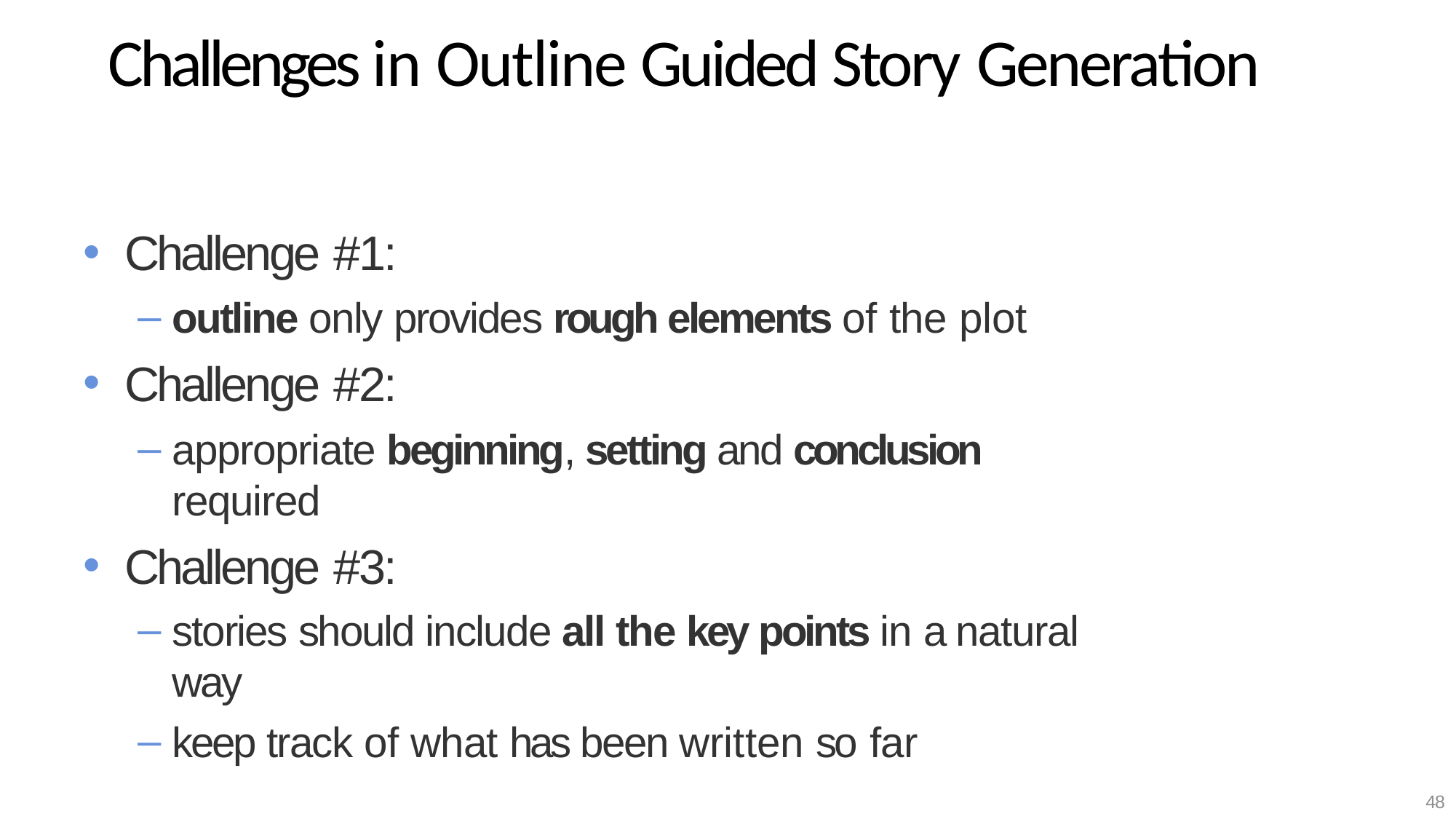

# Challenges in Outline Guided Story Generation
Challenge #1:
outline only provides rough elements of the plot
Challenge #2:
appropriate beginning, setting and conclusion required
Challenge #3:
stories should include all the key points in a natural way
keep track of what has been written so far
48